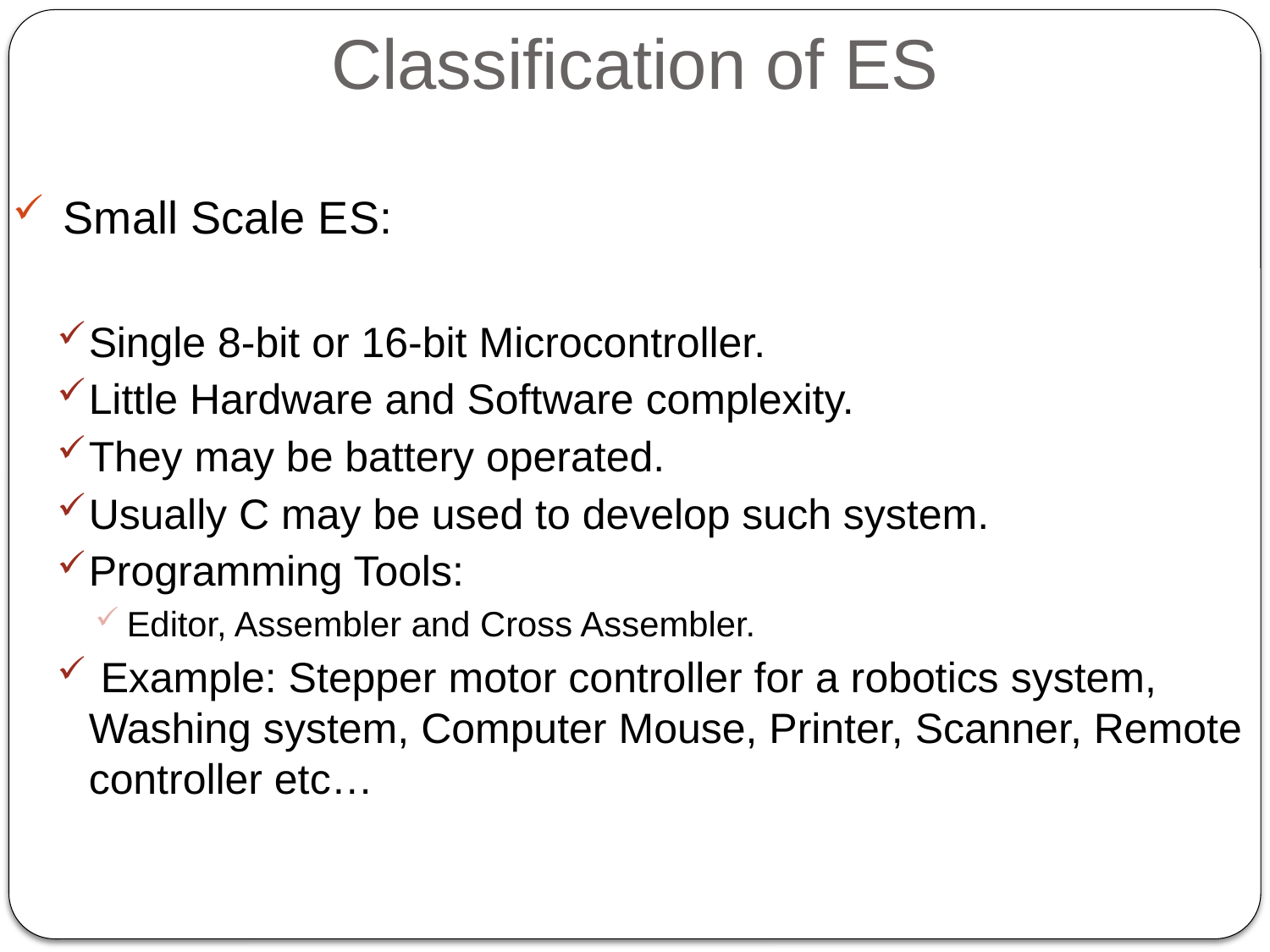

# Classification of ES

 Small Scale ES:

Single 8-bit or 16-bit Microcontroller.
Little Hardware and Software complexity.
They may be battery operated.
Usually C may be used to develop such system.
Programming Tools:
Editor, Assembler and Cross Assembler.
 Example: Stepper motor controller for a robotics system, Washing system, Computer Mouse, Printer, Scanner, Remote controller etc…